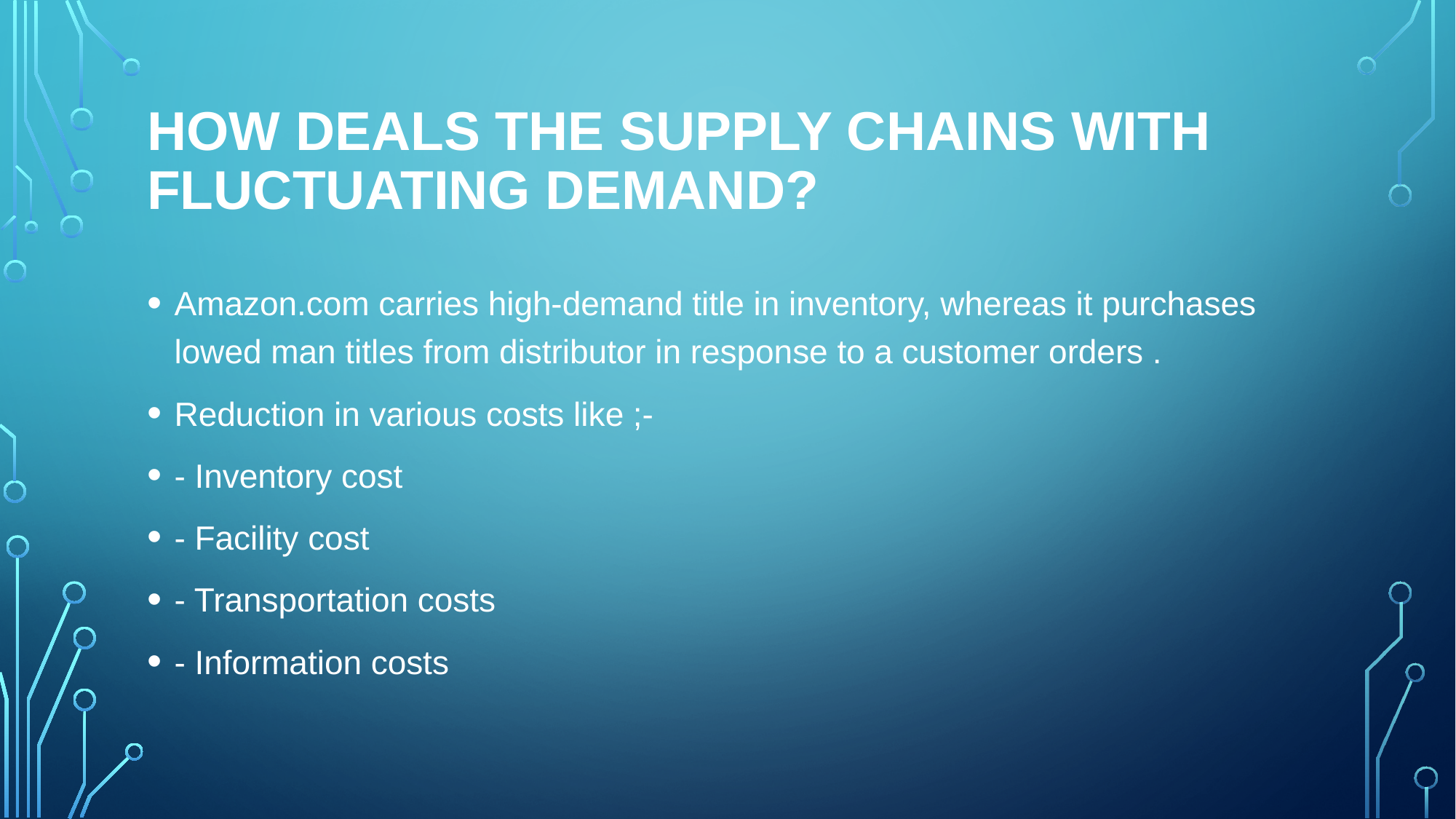

# How deals the supply chains with fluctuating demand?
Amazon.com carries high-demand title in inventory, whereas it purchases lowed man titles from distributor in response to a customer orders .
Reduction in various costs like ;-
- Inventory cost
- Facility cost
- Transportation costs
- Information costs